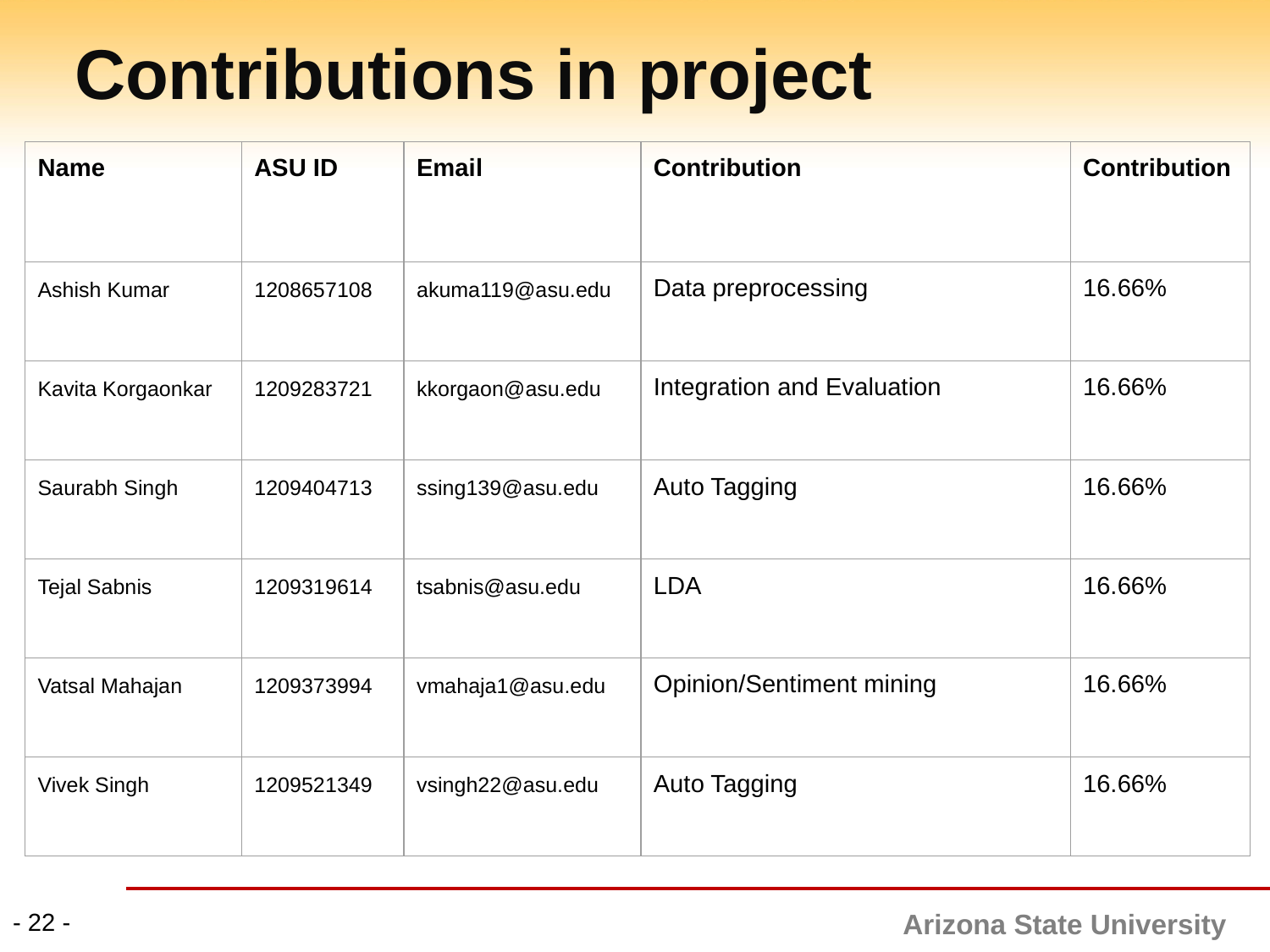

# Contributions in project
| Name | ASU ID | Email | Contribution | Contribution |
| --- | --- | --- | --- | --- |
| Ashish Kumar | 1208657108 | akuma119@asu.edu | Data preprocessing | 16.66% |
| Kavita Korgaonkar | 1209283721 | kkorgaon@asu.edu | Integration and Evaluation | 16.66% |
| Saurabh Singh | 1209404713 | ssing139@asu.edu | Auto Tagging | 16.66% |
| Tejal Sabnis | 1209319614 | tsabnis@asu.edu | LDA | 16.66% |
| Vatsal Mahajan | 1209373994 | vmahaja1@asu.edu | Opinion/Sentiment mining | 16.66% |
| Vivek Singh | 1209521349 | vsingh22@asu.edu | Auto Tagging | 16.66% |
- 22 -